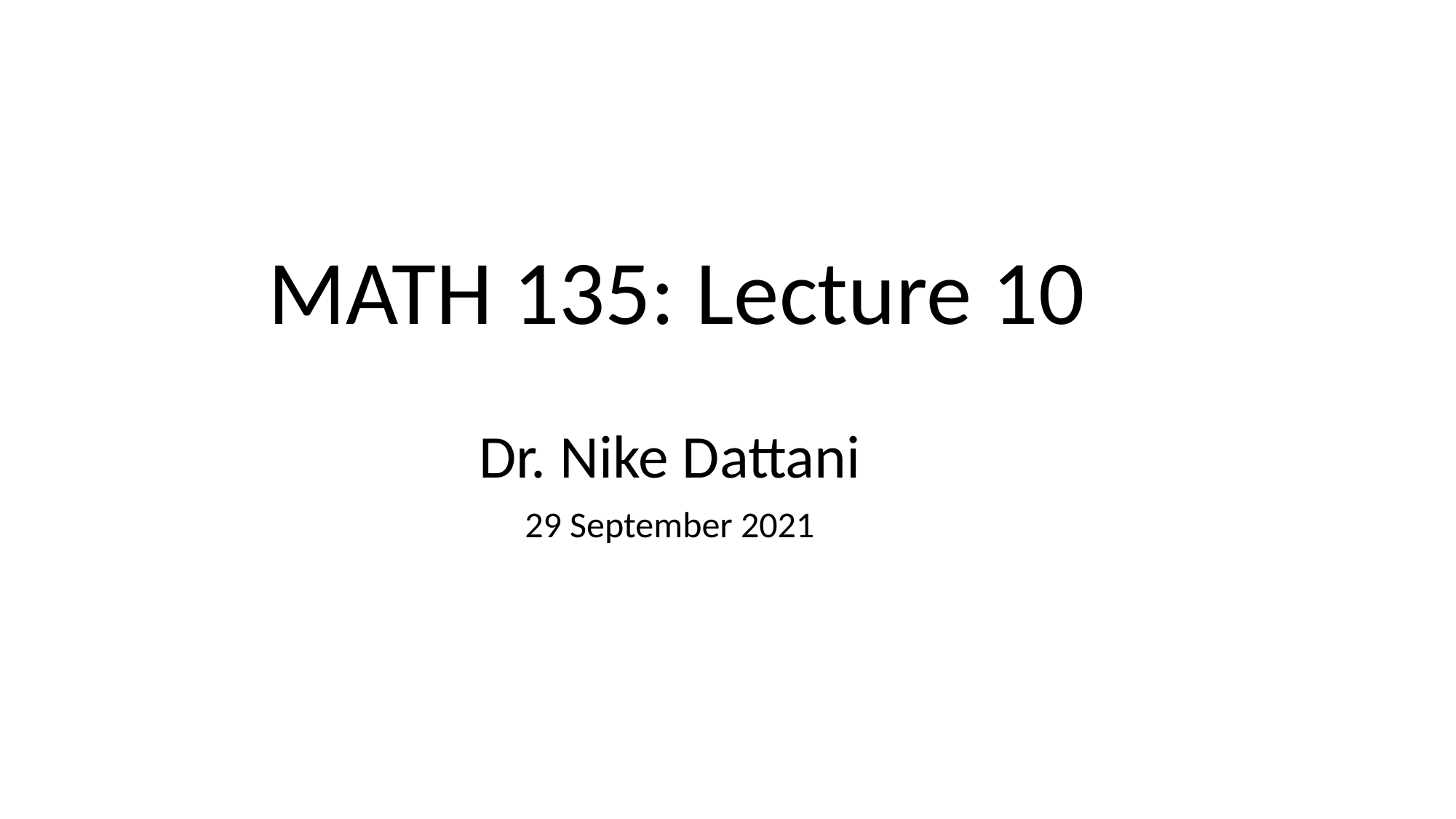

# MATH 135: Lecture 10
Dr. Nike Dattani
29 September 2021